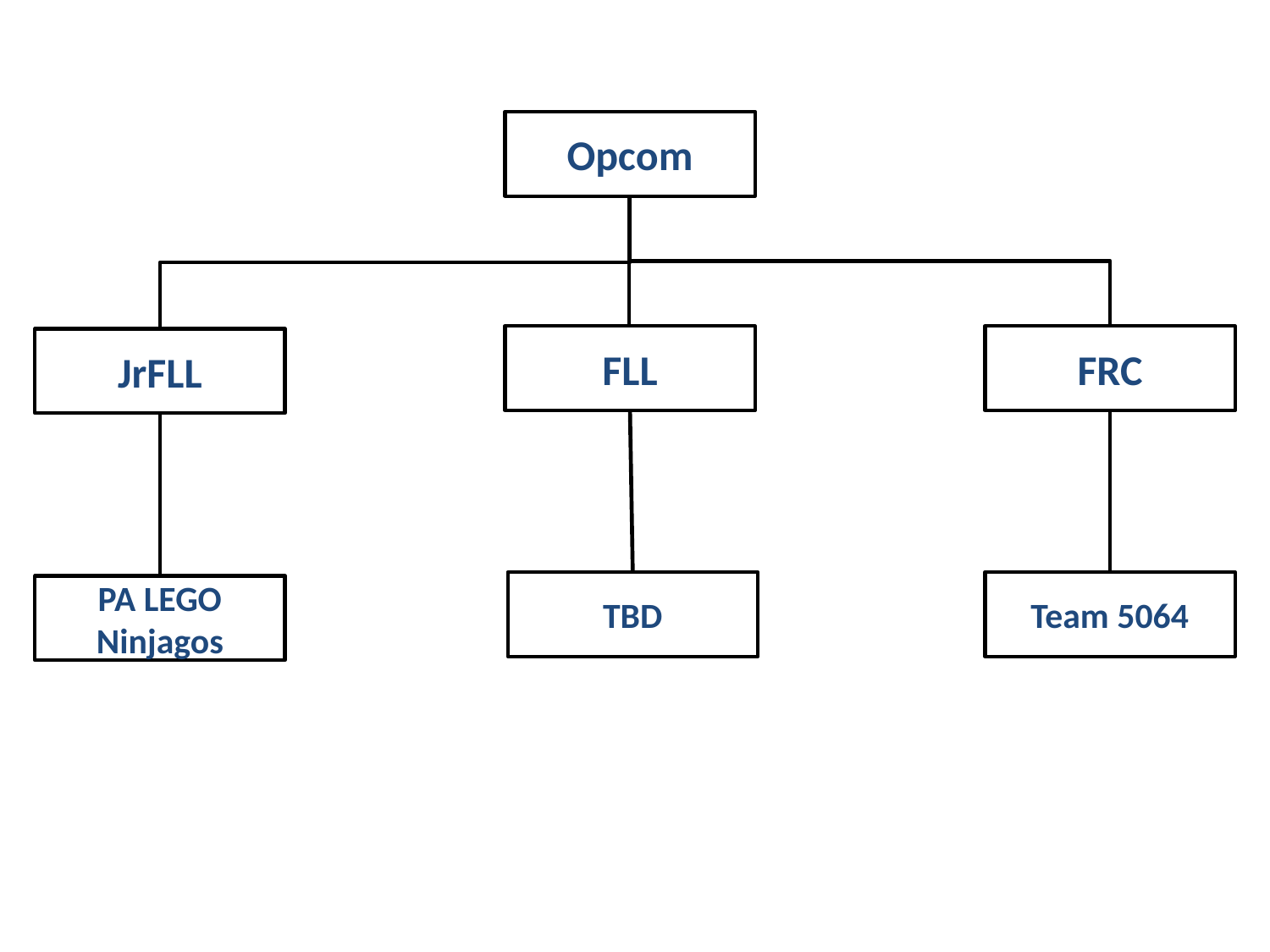

Opcom
FLL
FRC
JrFLL
Team 5064
TBD
PA LEGO Ninjagos